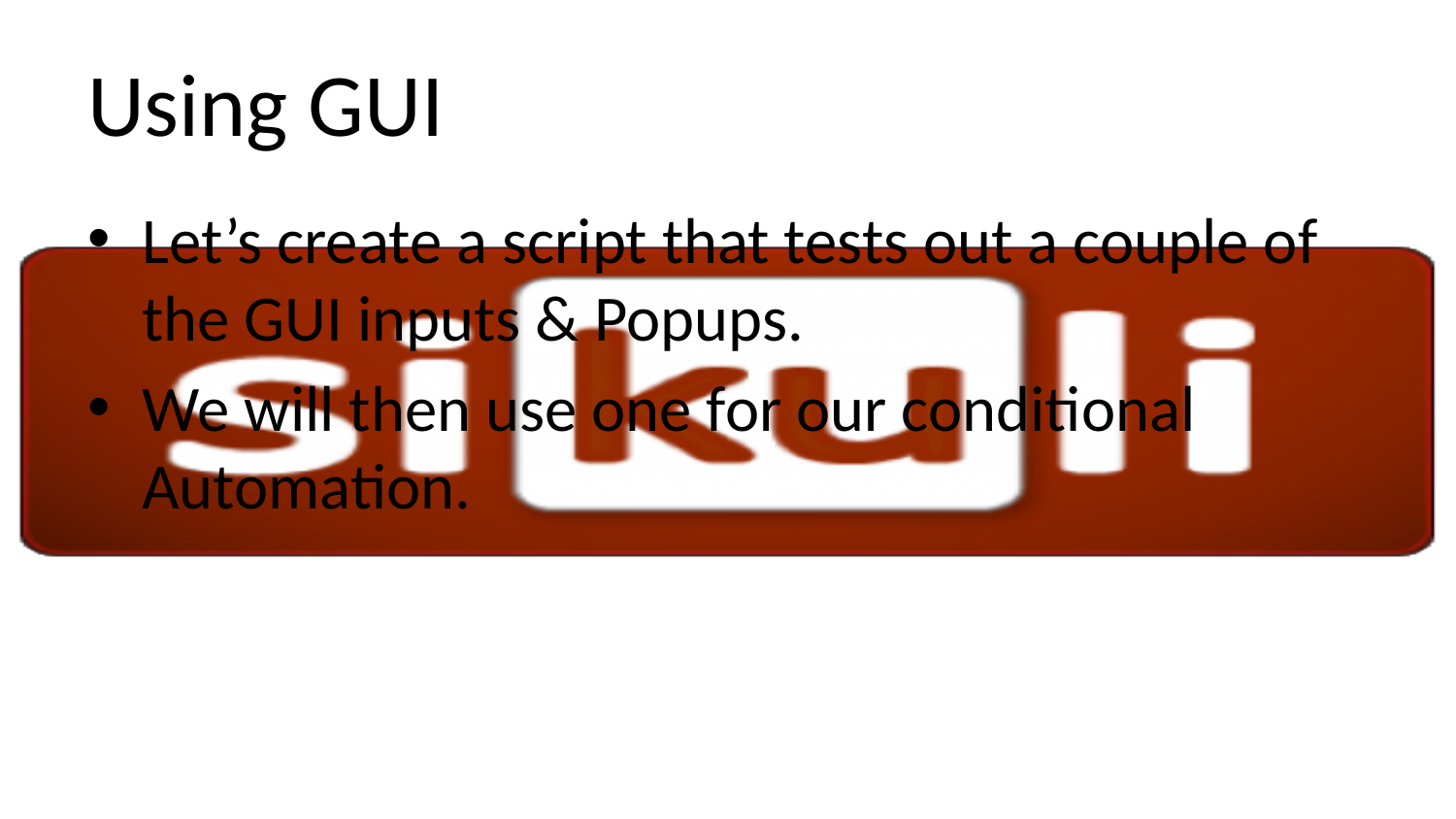

# Using GUI
Let’s create a script that tests out a couple of the GUI inputs & Popups.
We will then use one for our conditional Automation.